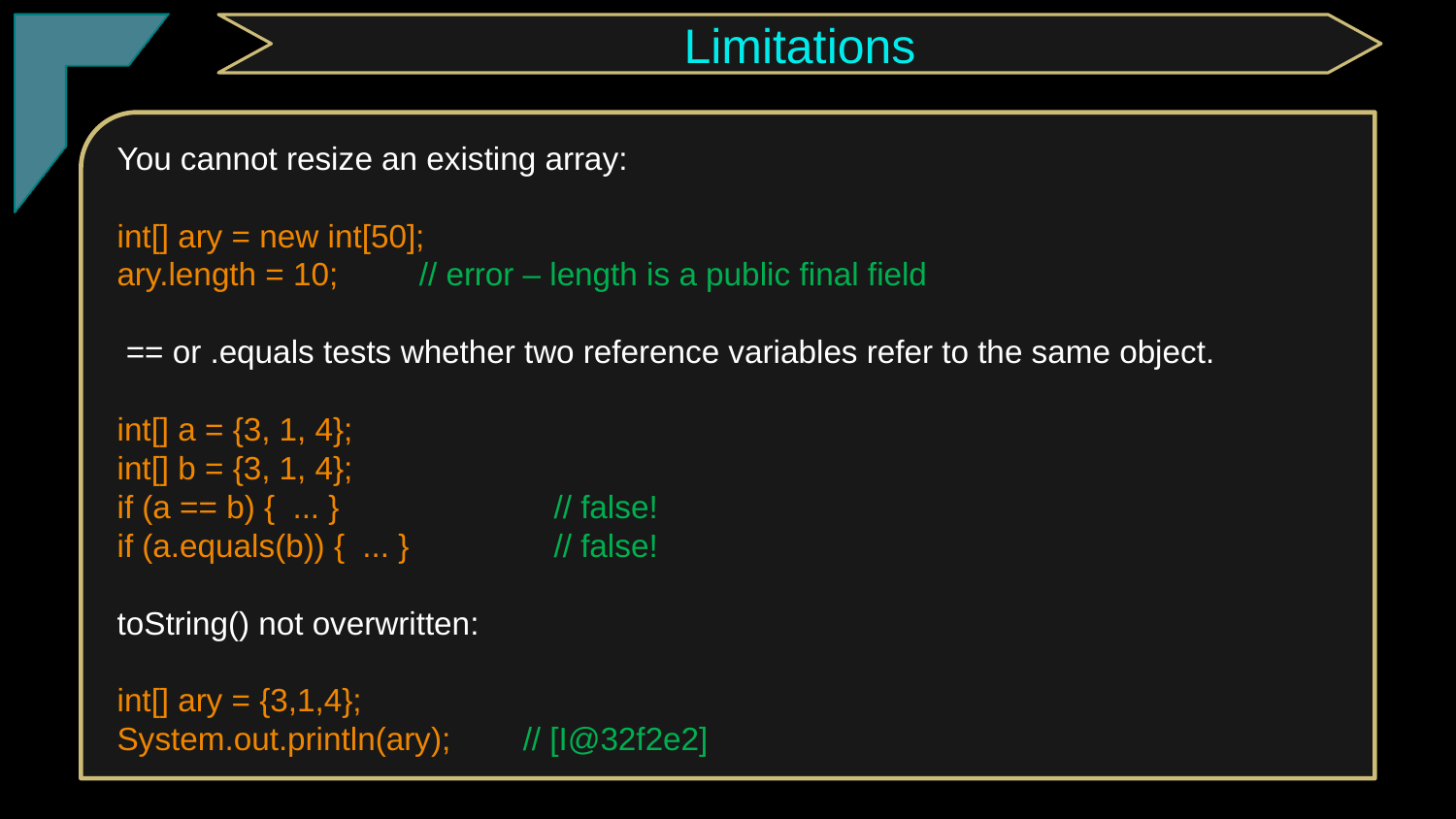

TClark
Limitations

You cannot resize an existing array:

int[] ary = new int[50];
ary.length = 10;         // error – length is a public final field

 == or .equals tests whether two reference variables refer to the same object.

int[] a = {3, 1, 4};
int[] b = {3, 1, 4};
if (a == b) {  ... }         	// false!
if (a.equals(b)) {  ... }    	// false!

toString() not overwritten:

int[] ary = {3,1,4};
System.out.println(ary);        // [I@32f2e2]